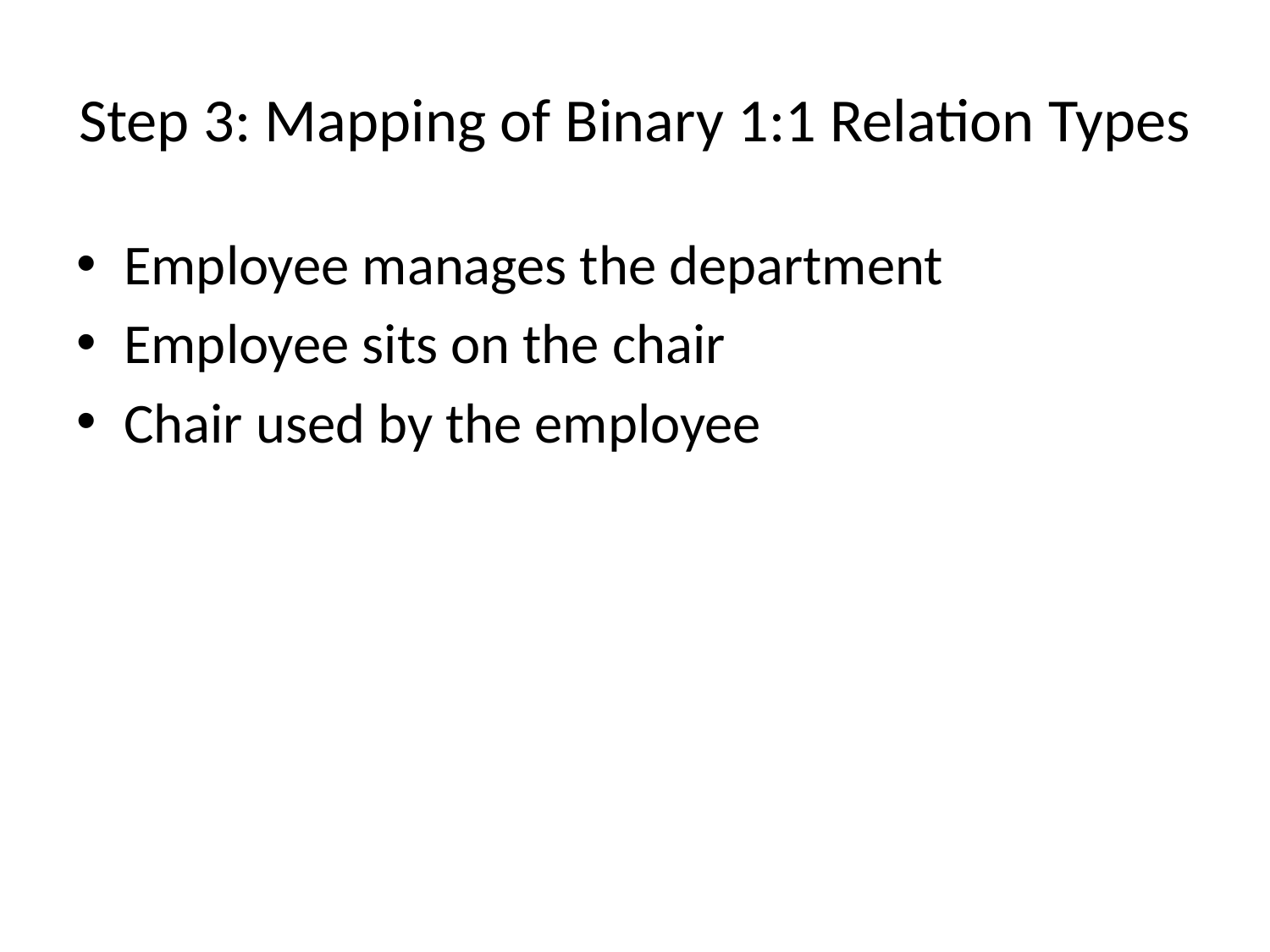

# Step 3: Mapping of Binary 1:1 Relation Types
Employee manages the department
Employee sits on the chair
Chair used by the employee